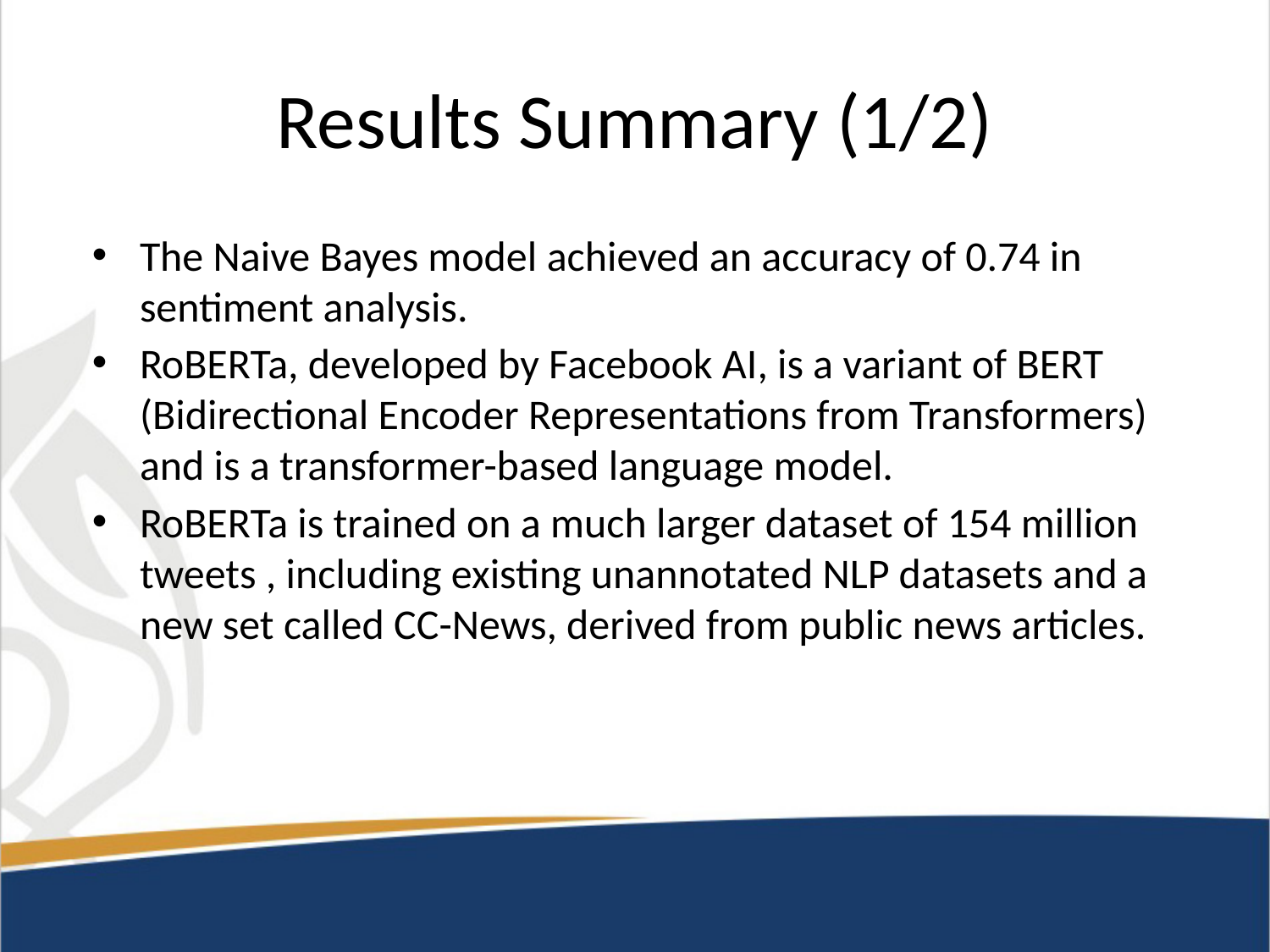

# Results Summary (1/2)
The Naive Bayes model achieved an accuracy of 0.74 in sentiment analysis.
RoBERTa, developed by Facebook AI, is a variant of BERT (Bidirectional Encoder Representations from Transformers) and is a transformer-based language model.
RoBERTa is trained on a much larger dataset of 154 million tweets , including existing unannotated NLP datasets and a new set called CC-News, derived from public news articles.